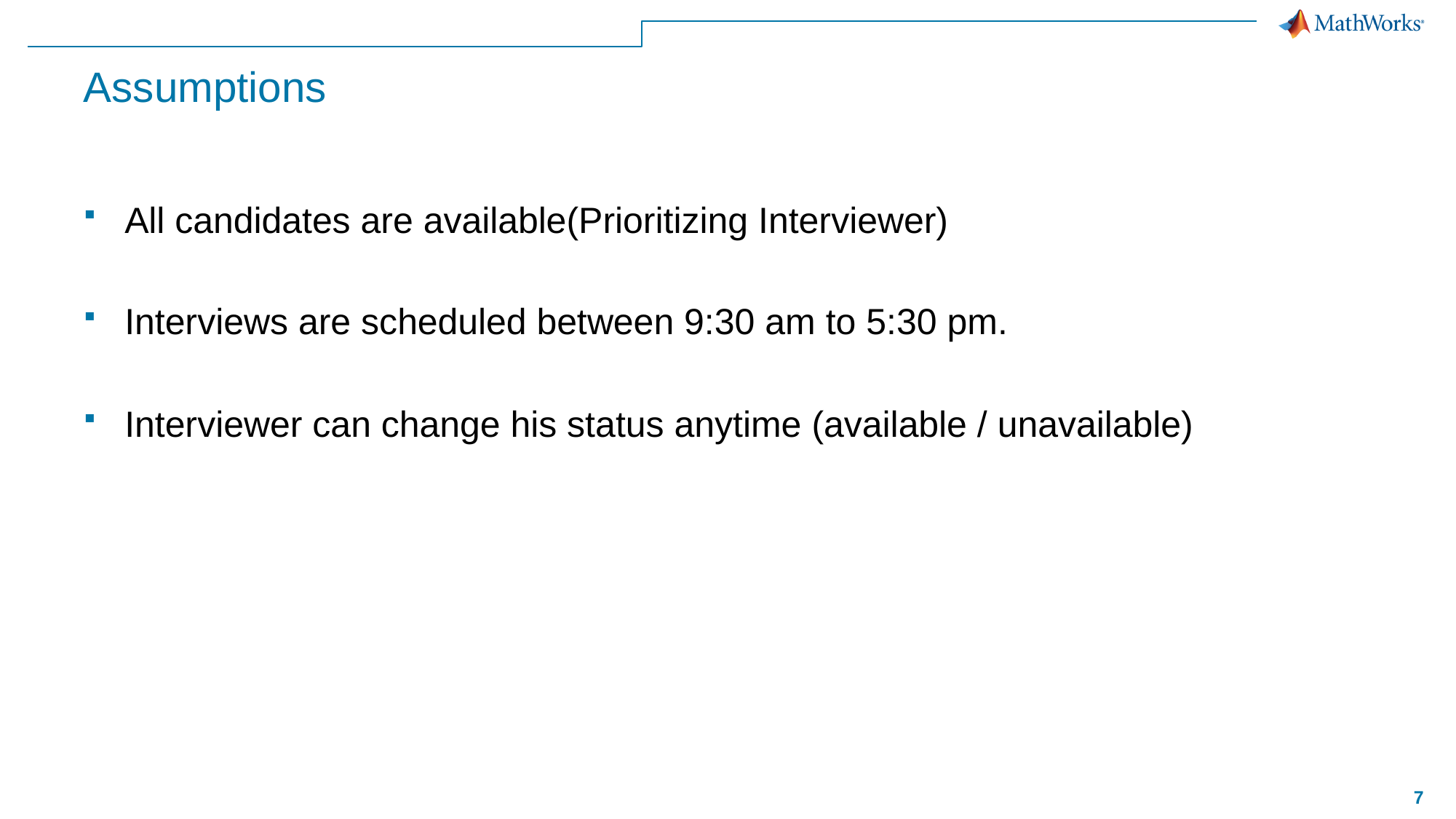

# Assumptions
All candidates are available(Prioritizing Interviewer)

Interviews are scheduled between 9:30 am to 5:30 pm.

Interviewer can change his status anytime (available / unavailable)